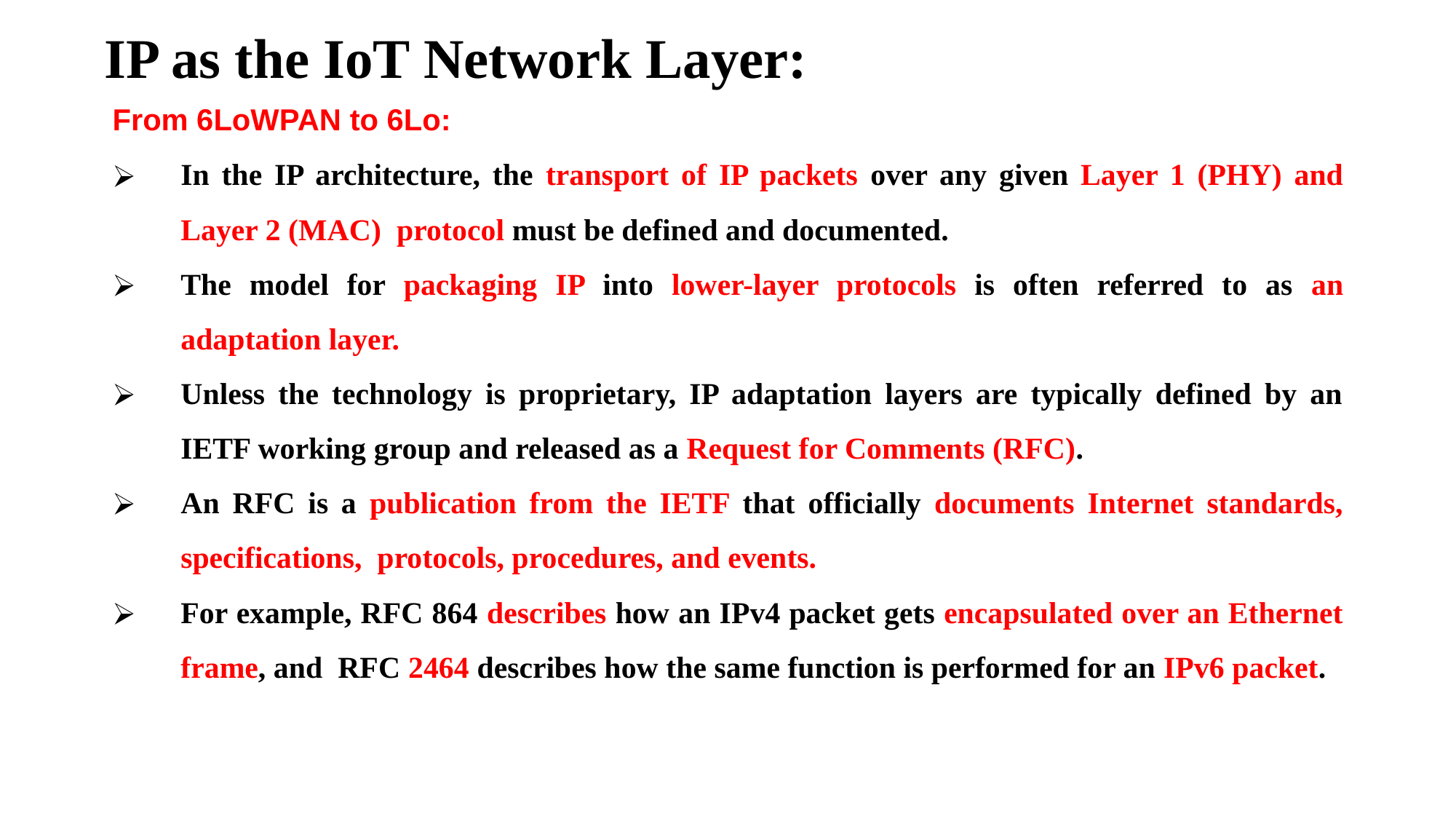

# IP as the IoT Network Layer:
From 6LoWPAN to 6Lo:
In the IP architecture, the transport of IP packets over any given Layer 1 (PHY) and Layer 2 (MAC)  protocol must be defined and documented.
The model for packaging IP into lower-layer protocols is often referred to as an adaptation layer.
Unless the technology is proprietary, IP adaptation layers are typically defined by an IETF working group and released as a Request for Comments (RFC).
An RFC is a publication from the IETF that officially documents Internet standards, specifications,  protocols, procedures, and events.
For example, RFC 864 describes how an IPv4 packet gets encapsulated over an Ethernet frame, and  RFC 2464 describes how the same function is performed for an IPv6 packet.